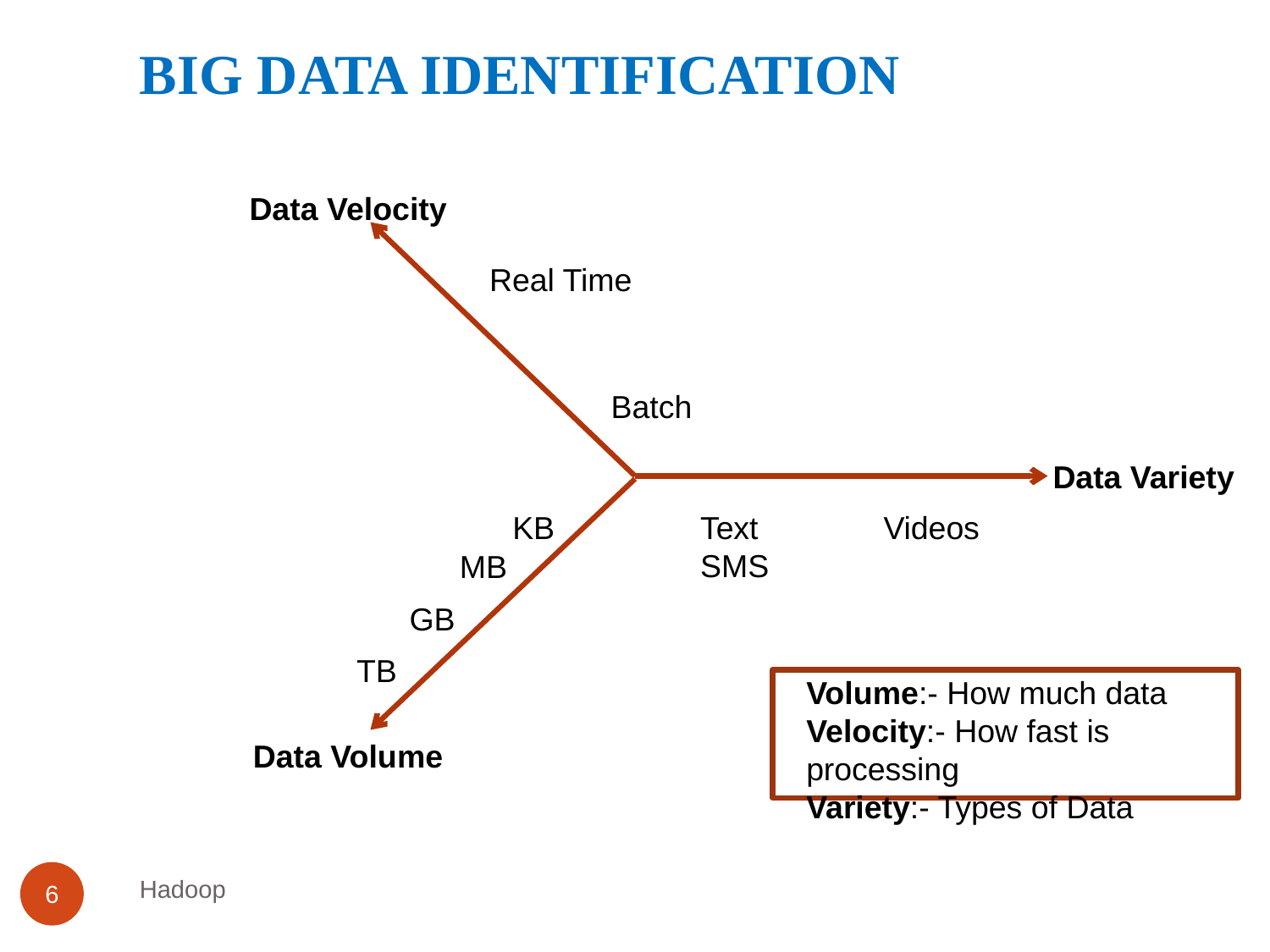

BIG DATA IDENTIFICATION
Data Velocity
Real Time
Batch
Data Variety
Videos
KB
Text
SMS
MB
GB
TB
Volume:- How much data
Velocity:- How fast is processing
Variety:- Types of Data

Data Volume
Hadoop
6